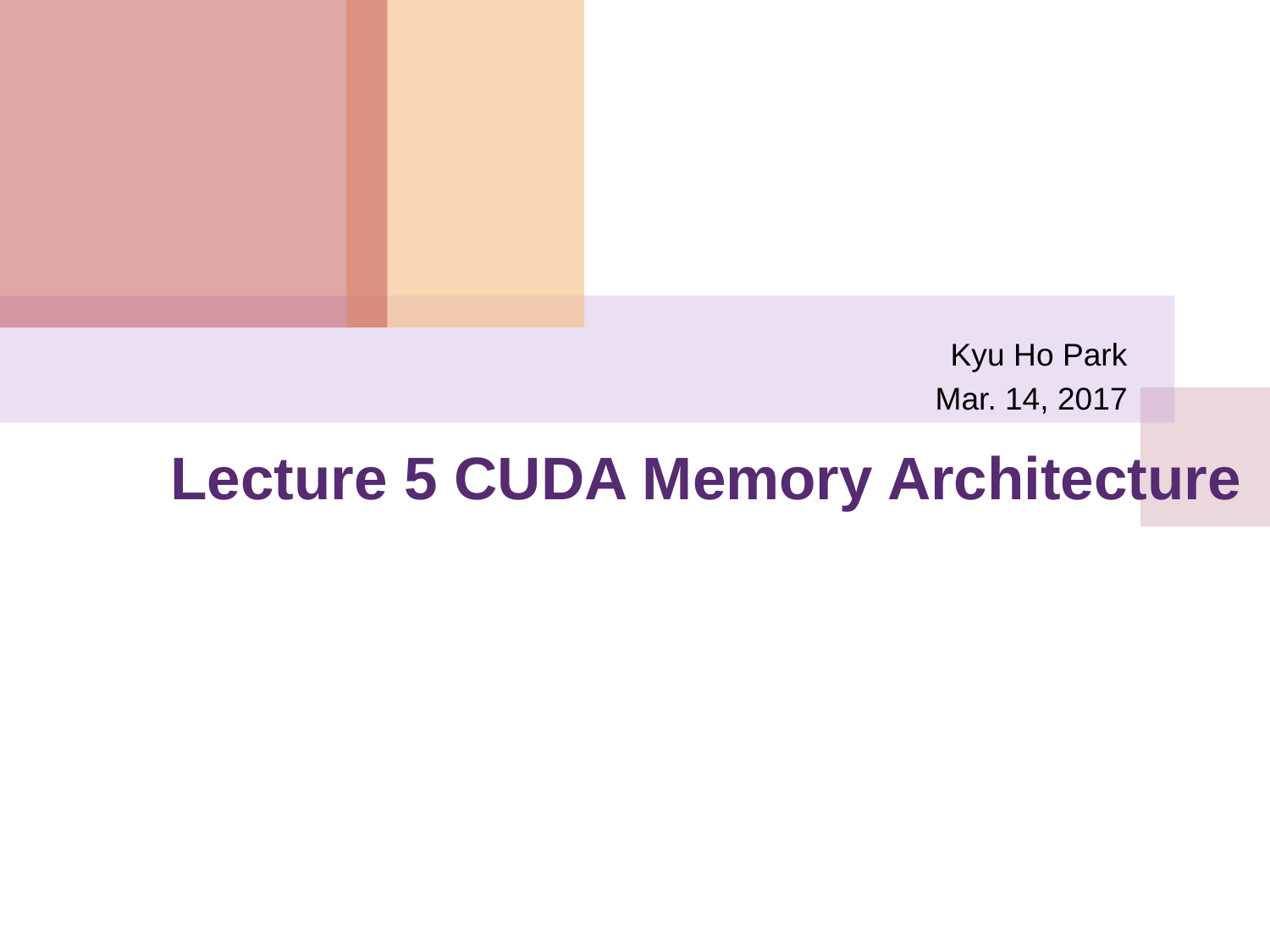

Kyu Ho Park
Mar. 14, 2017
# Lecture 5 CUDA Memory Architecture